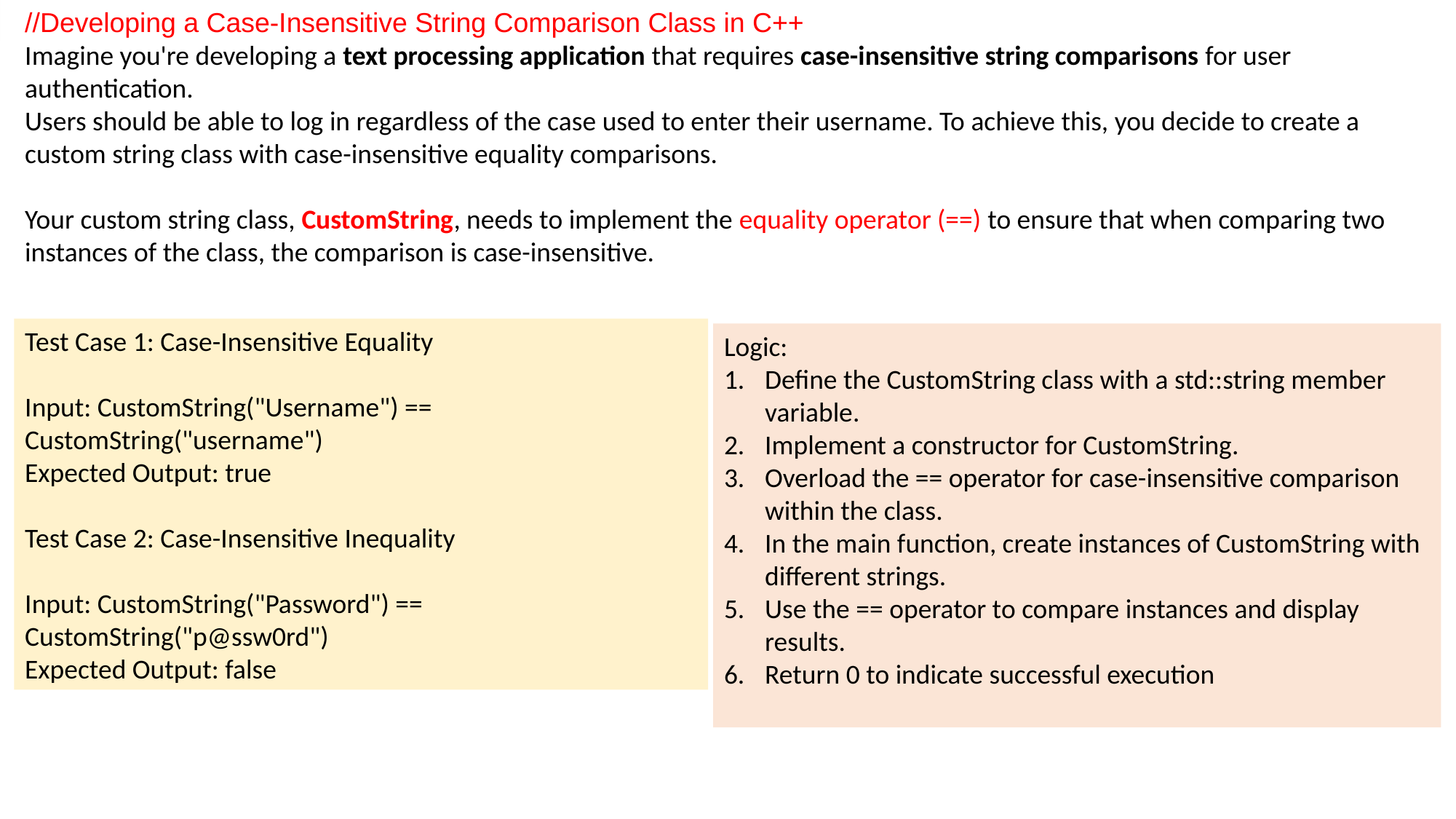

//Developing a Case-Insensitive String Comparison Class in C++
Imagine you're developing a text processing application that requires case-insensitive string comparisons for user authentication.
Users should be able to log in regardless of the case used to enter their username. To achieve this, you decide to create a custom string class with case-insensitive equality comparisons.

Your custom string class, CustomString, needs to implement the equality operator (==) to ensure that when comparing two instances of the class, the comparison is case-insensitive.

Test Case 1: Case-Insensitive Equality

Input: CustomString("Username") == CustomString("username")
Expected Output: true

Test Case 2: Case-Insensitive Inequality

Input: CustomString("Password") == CustomString("p@ssw0rd")
Expected Output: false
Logic:
Define the CustomString class with a std::string member variable.
Implement a constructor for CustomString.
Overload the == operator for case-insensitive comparison within the class.
In the main function, create instances of CustomString with different strings.
Use the == operator to compare instances and display results.
Return 0 to indicate successful execution